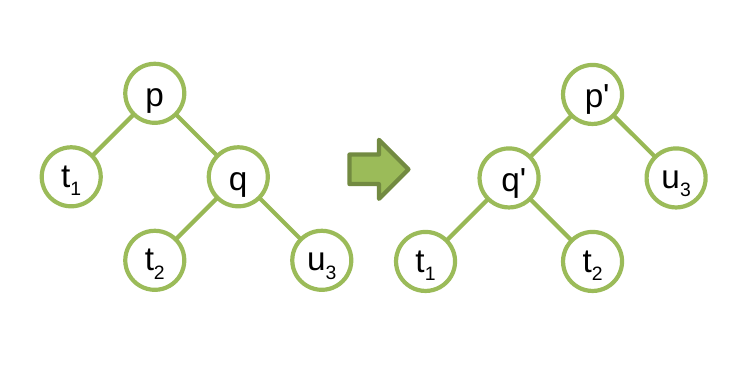

p
t1
q
t2
u3
 p'
u3
 q'
t2
t1